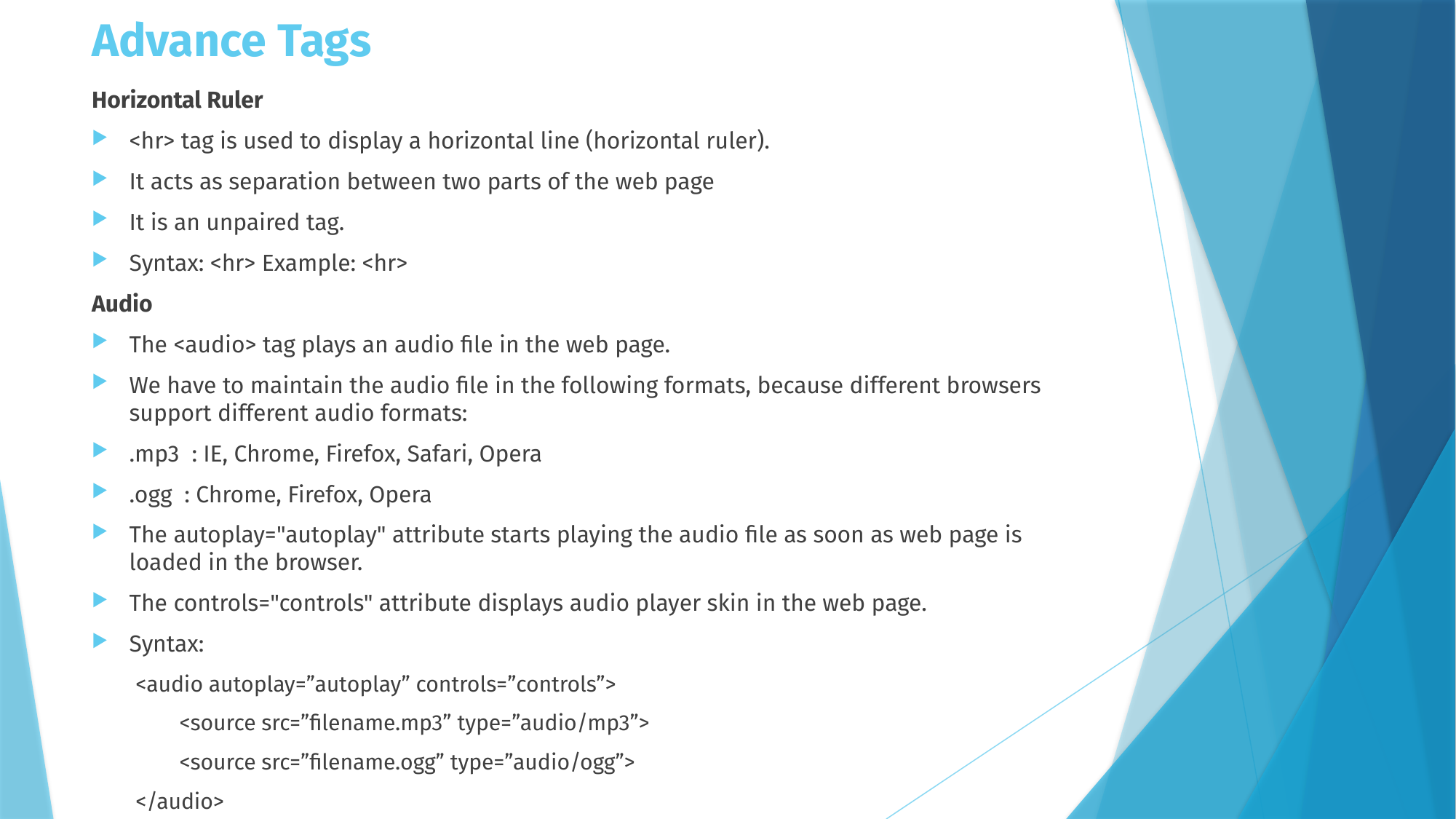

# Advance Tags
Horizontal Ruler
<hr> tag is used to display a horizontal line (horizontal ruler).
It acts as separation between two parts of the web page
It is an unpaired tag.
Syntax: <hr> Example: <hr>
Audio
The <audio> tag plays an audio file in the web page.
We have to maintain the audio file in the following formats, because different browsers support different audio formats:
.mp3  : IE, Chrome, Firefox, Safari, Opera
.ogg  : Chrome, Firefox, Opera
The autoplay="autoplay" attribute starts playing the audio file as soon as web page is loaded in the browser.
The controls="controls" attribute displays audio player skin in the web page.
Syntax:
<audio autoplay=”autoplay” controls=”controls”>
<source src=”filename.mp3” type=”audio/mp3”>
<source src=”filename.ogg” type=”audio/ogg”>
</audio>